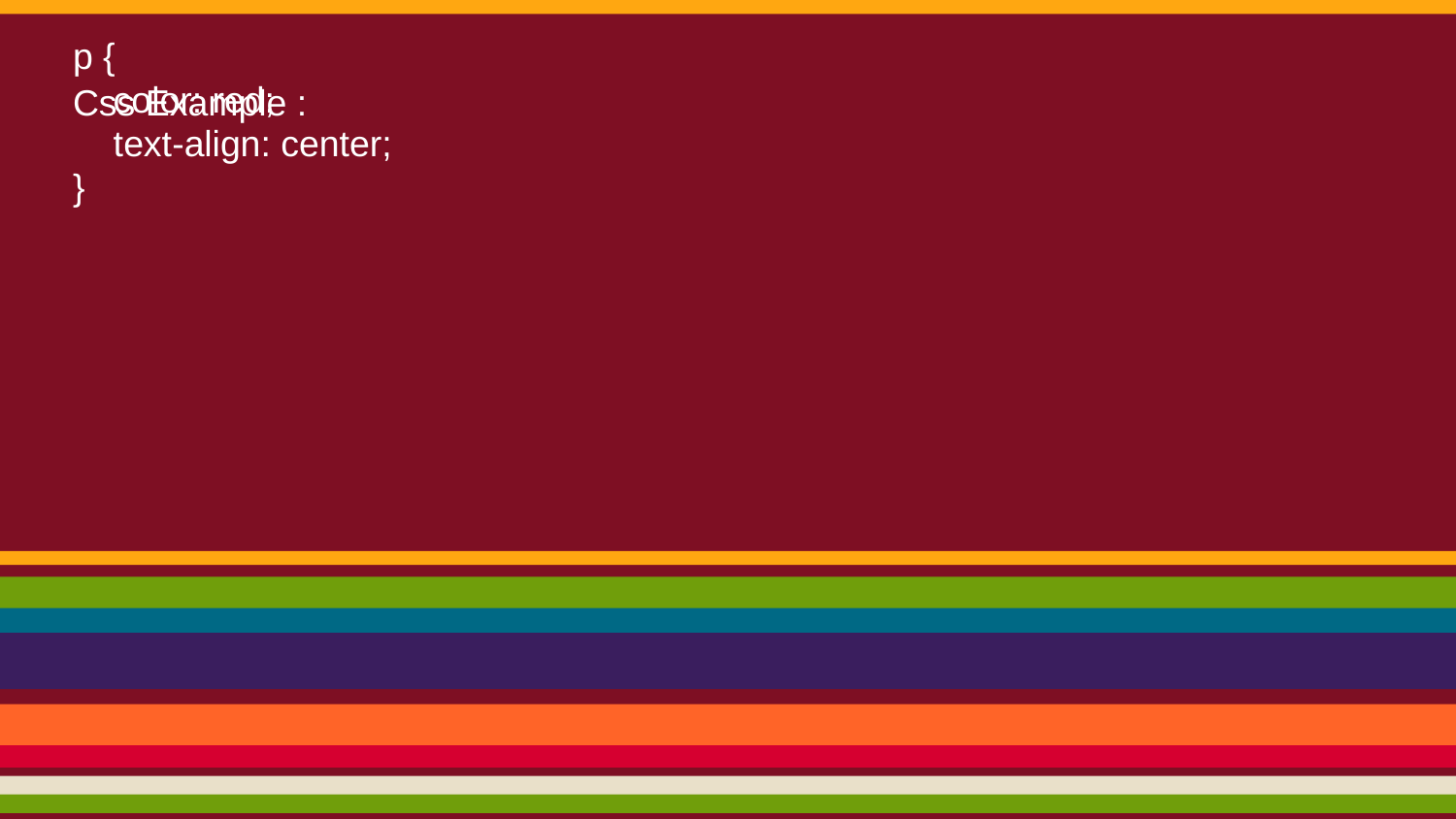

# Css Example :
p {
    color: red;
    text-align: center;
}